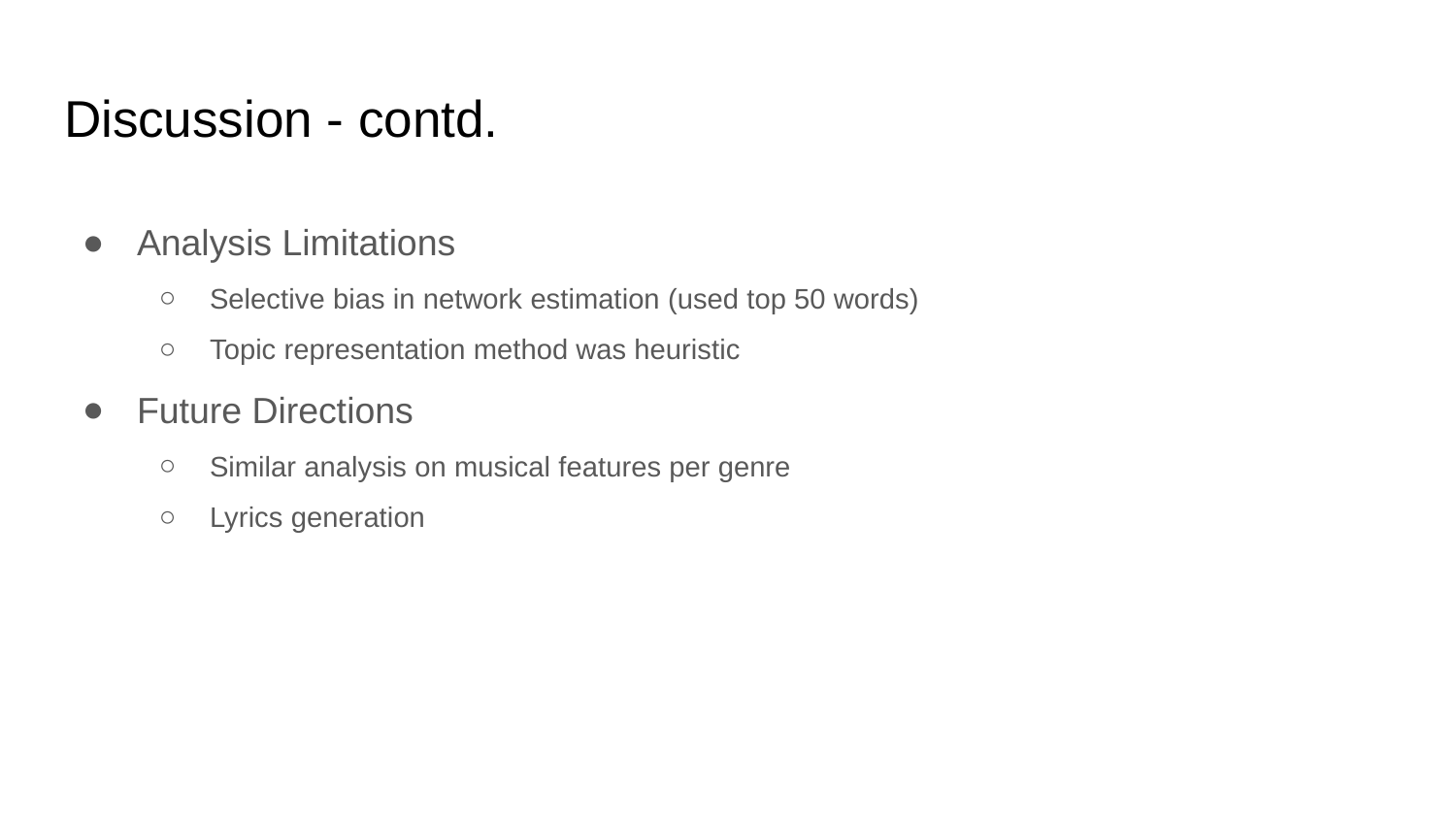

# Discussion - contd.
Analysis Limitations
Selective bias in network estimation (used top 50 words)
Topic representation method was heuristic
Future Directions
Similar analysis on musical features per genre
Lyrics generation